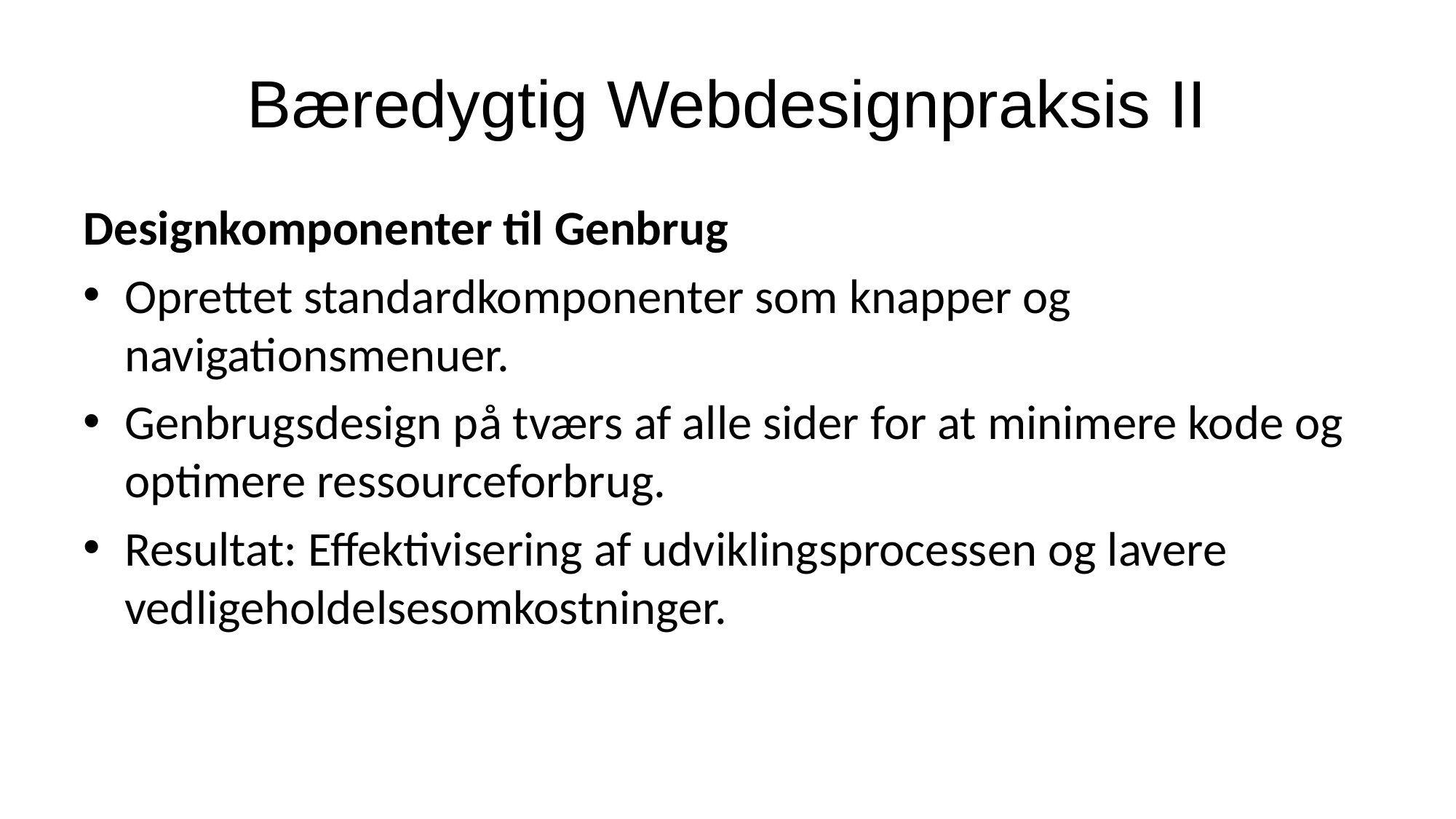

# Bæredygtig Webdesignpraksis II
Designkomponenter til Genbrug
Oprettet standardkomponenter som knapper og navigationsmenuer.
Genbrugsdesign på tværs af alle sider for at minimere kode og optimere ressourceforbrug.
Resultat: Effektivisering af udviklingsprocessen og lavere vedligeholdelsesomkostninger.